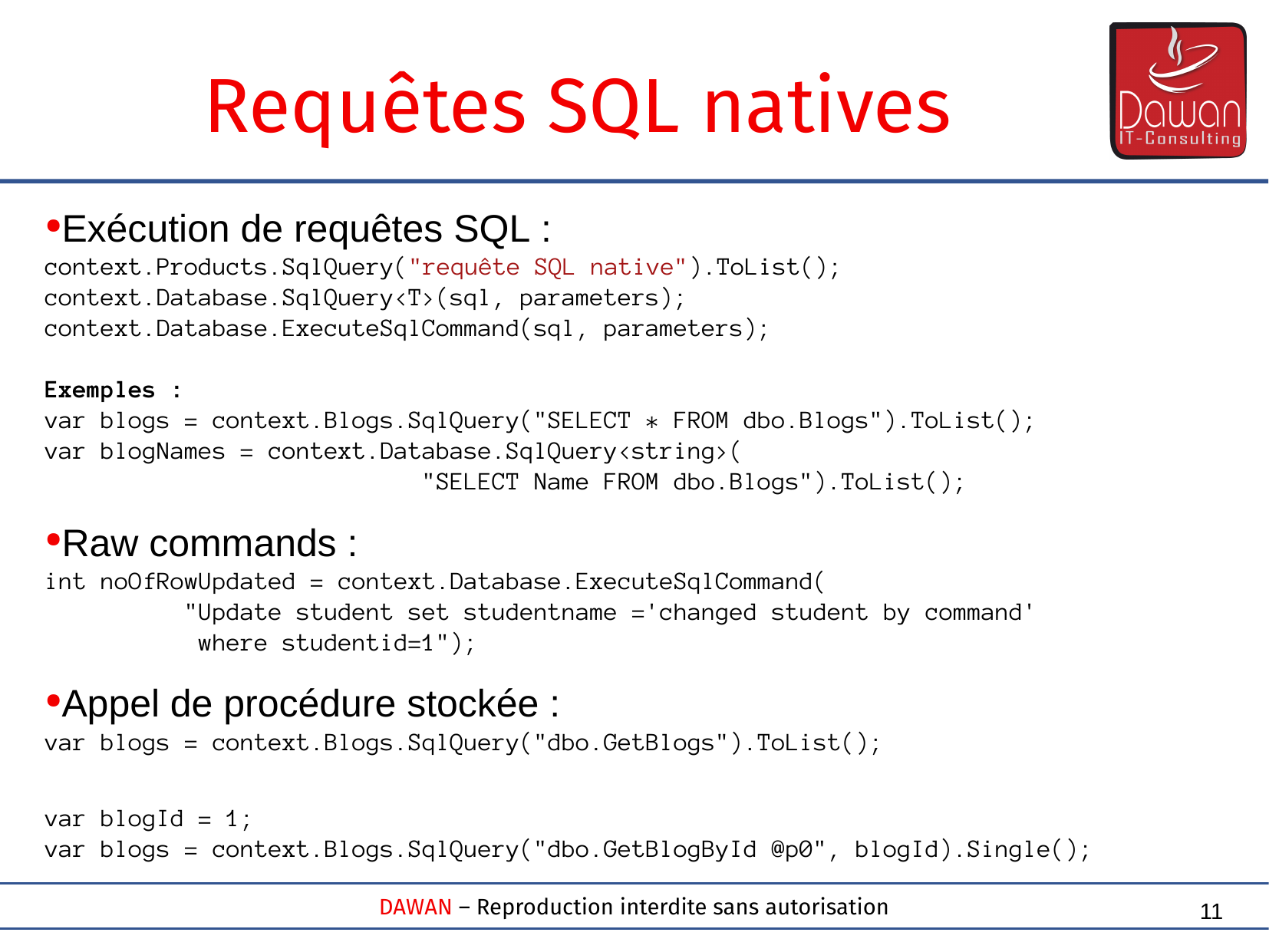

Requêtes SQL natives
Exécution de requêtes SQL :
context.Products.SqlQuery("requête SQL native").ToList();
context.Database.SqlQuery<T>(sql, parameters);
context.Database.ExecuteSqlCommand(sql, parameters);
Exemples :
var blogs = context.Blogs.SqlQuery("SELECT * FROM dbo.Blogs").ToList();
var blogNames = context.Database.SqlQuery<string>(
                           "SELECT Name FROM dbo.Blogs").ToList();
Raw commands :
int noOfRowUpdated = context.Database.ExecuteSqlCommand(
          "Update student set studentname ='changed student by command'
           where studentid=1");
Appel de procédure stockée :
var blogs = context.Blogs.SqlQuery("dbo.GetBlogs").ToList();
var blogId = 1;
var blogs = context.Blogs.SqlQuery("dbo.GetBlogById @p0", blogId).Single();
11